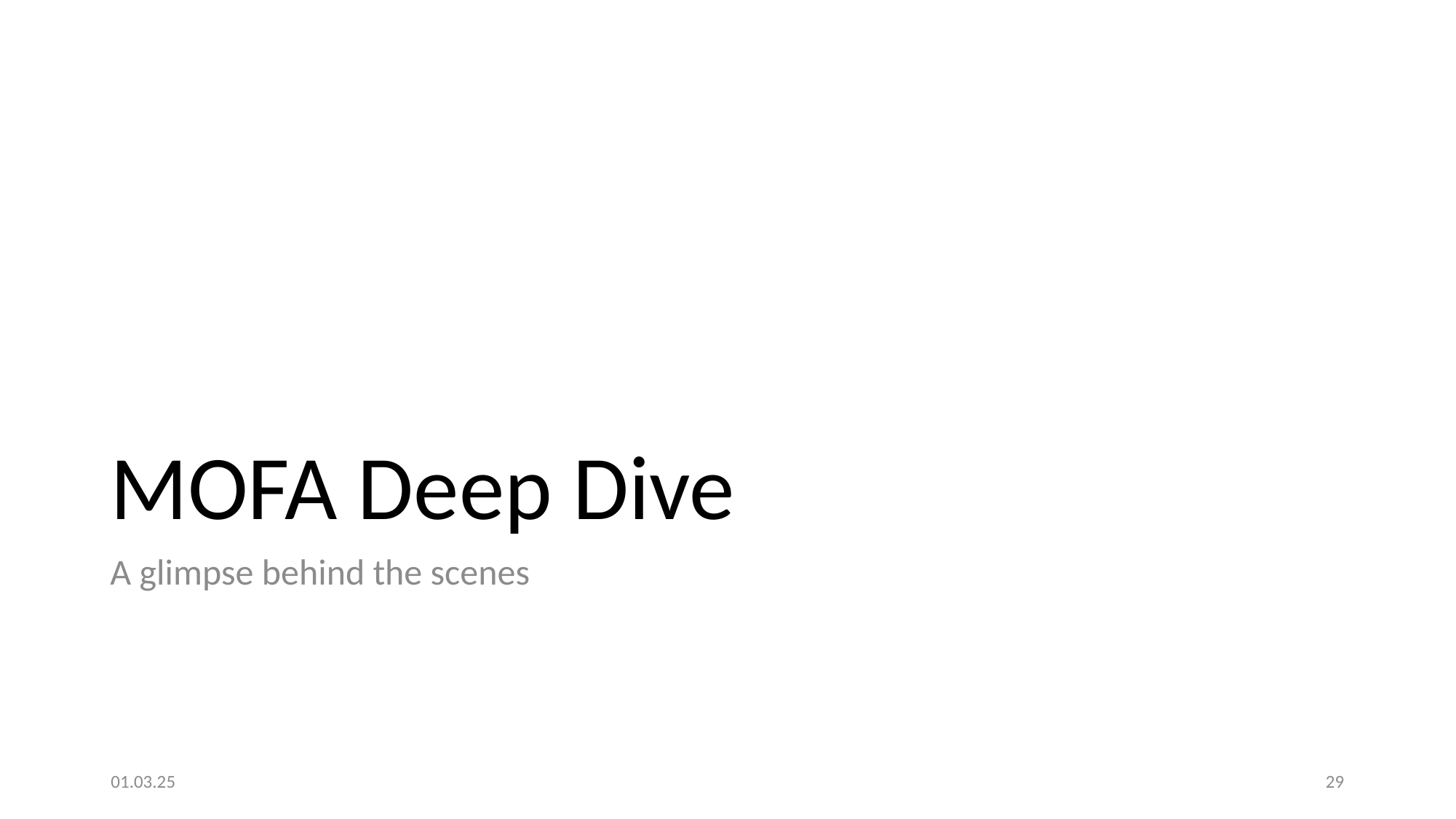

# MOFA Deep Dive
A glimpse behind the scenes
01.03.25
29